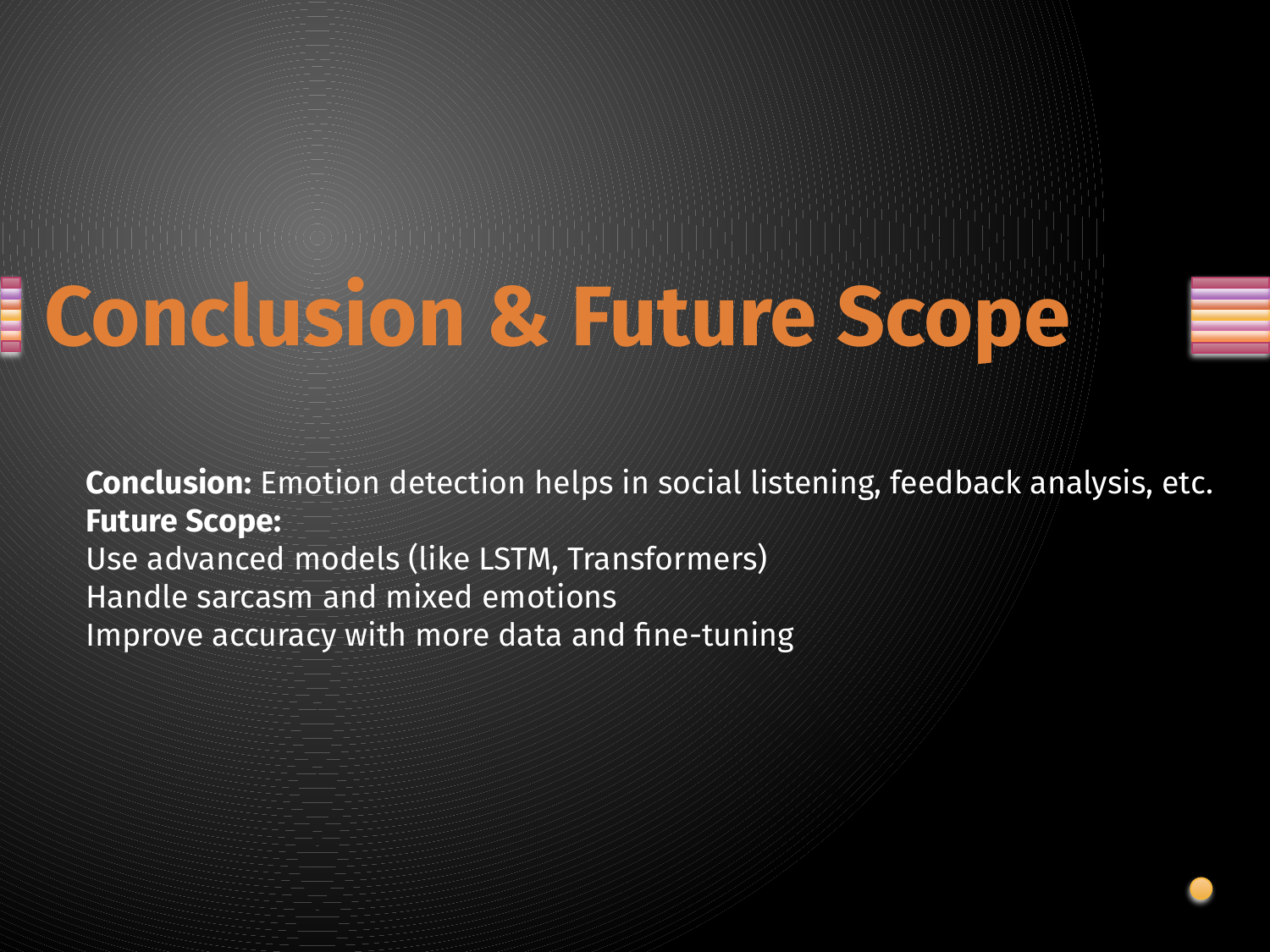

# Conclusion & Future Scope
Conclusion: Emotion detection helps in social listening, feedback analysis, etc.
Future Scope:
Use advanced models (like LSTM, Transformers)
Handle sarcasm and mixed emotions
Improve accuracy with more data and fine-tuning